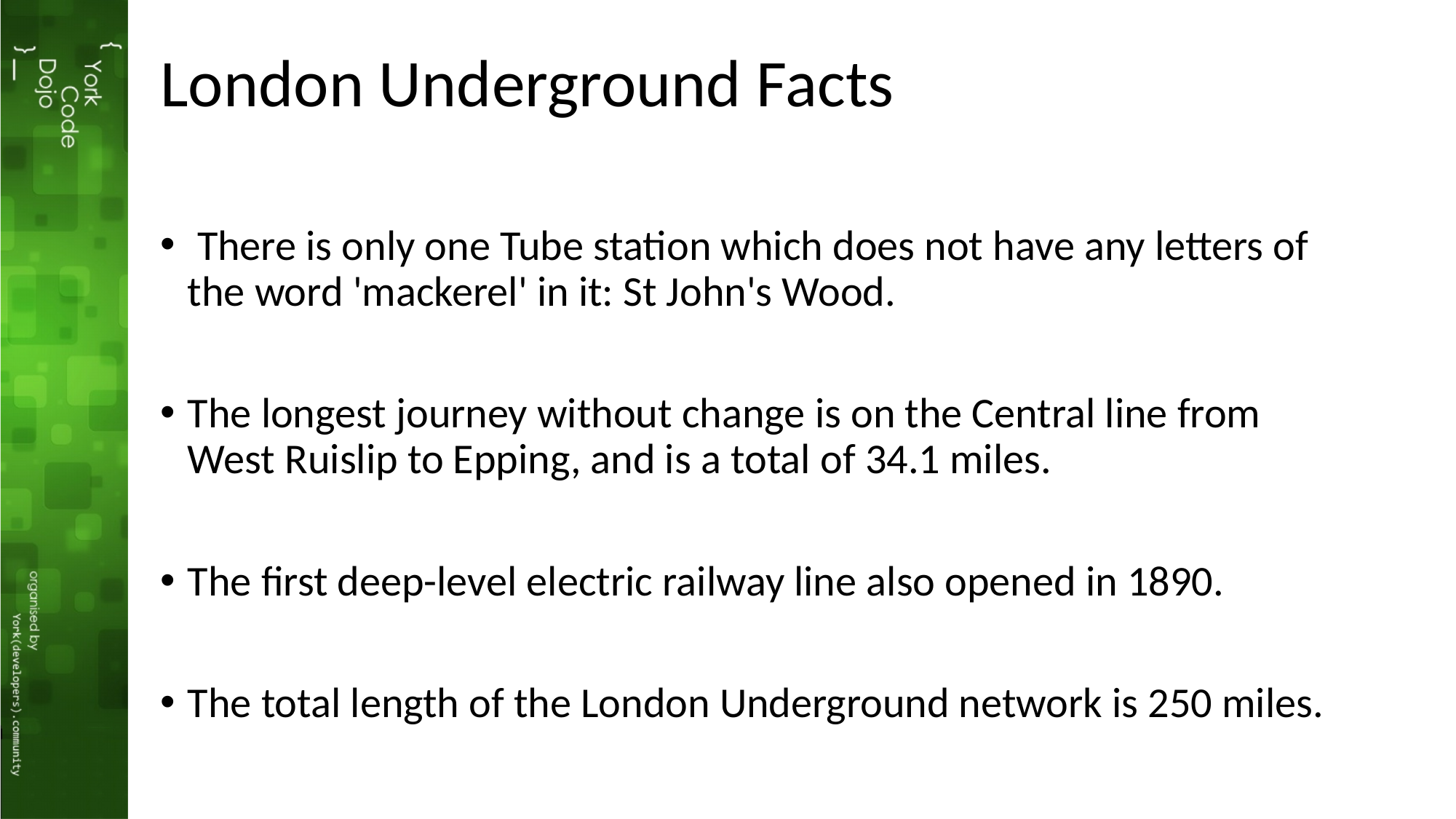

# London Underground Facts
 There is only one Tube station which does not have any letters of the word 'mackerel' in it: St John's Wood.

The longest journey without change is on the Central line from West Ruislip to Epping, and is a total of 34.1 miles.

The first deep-level electric railway line also opened in 1890.

The total length of the London Underground network is 250 miles.